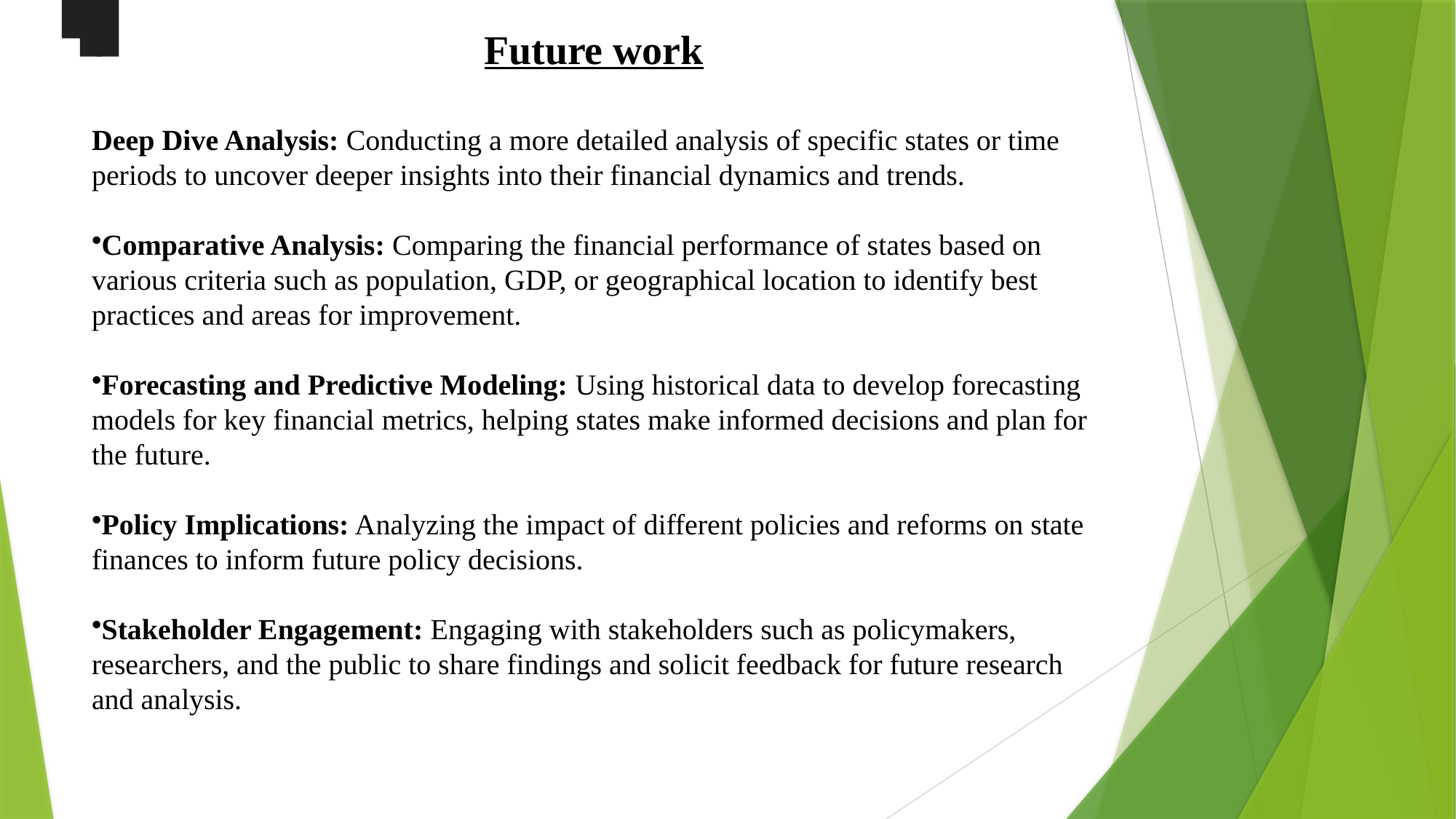

Future work

Deep Dive Analysis: Conducting a more detailed analysis of specific states or time periods to uncover deeper insights into their financial dynamics and trends.

Comparative Analysis: Comparing the financial performance of states based on various criteria such as population, GDP, or geographical location to identify best practices and areas for improvement.

Forecasting and Predictive Modeling: Using historical data to develop forecasting models for key financial metrics, helping states make informed decisions and plan for the future.

Policy Implications: Analyzing the impact of different policies and reforms on state finances to inform future policy decisions.

Stakeholder Engagement: Engaging with stakeholders such as policymakers, researchers, and the public to share findings and solicit feedback for future research and analysis.